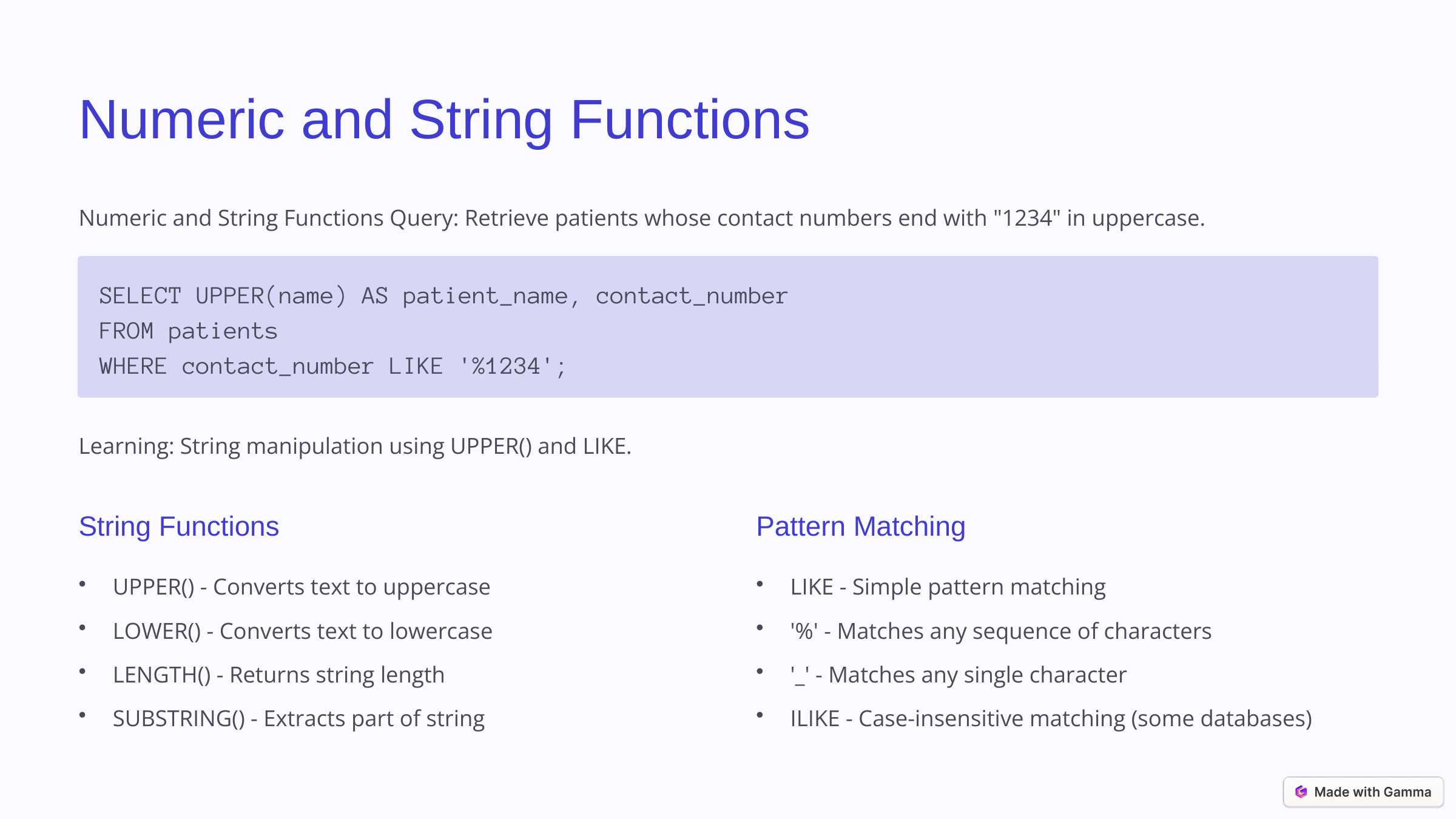

Numeric and String Functions
Numeric and String Functions Query: Retrieve patients whose contact numbers end with "1234" in uppercase.

SELECT UPPER(name) AS patient_name, contact_number
FROM patients
WHERE contact_number LIKE '%1234';
Learning: String manipulation using UPPER() and LIKE.
String Functions
Pattern Matching
UPPER() - Converts text to uppercase
LIKE - Simple pattern matching
LOWER() - Converts text to lowercase
'%' - Matches any sequence of characters
LENGTH() - Returns string length
'_' - Matches any single character
SUBSTRING() - Extracts part of string
ILIKE - Case-insensitive matching (some databases)